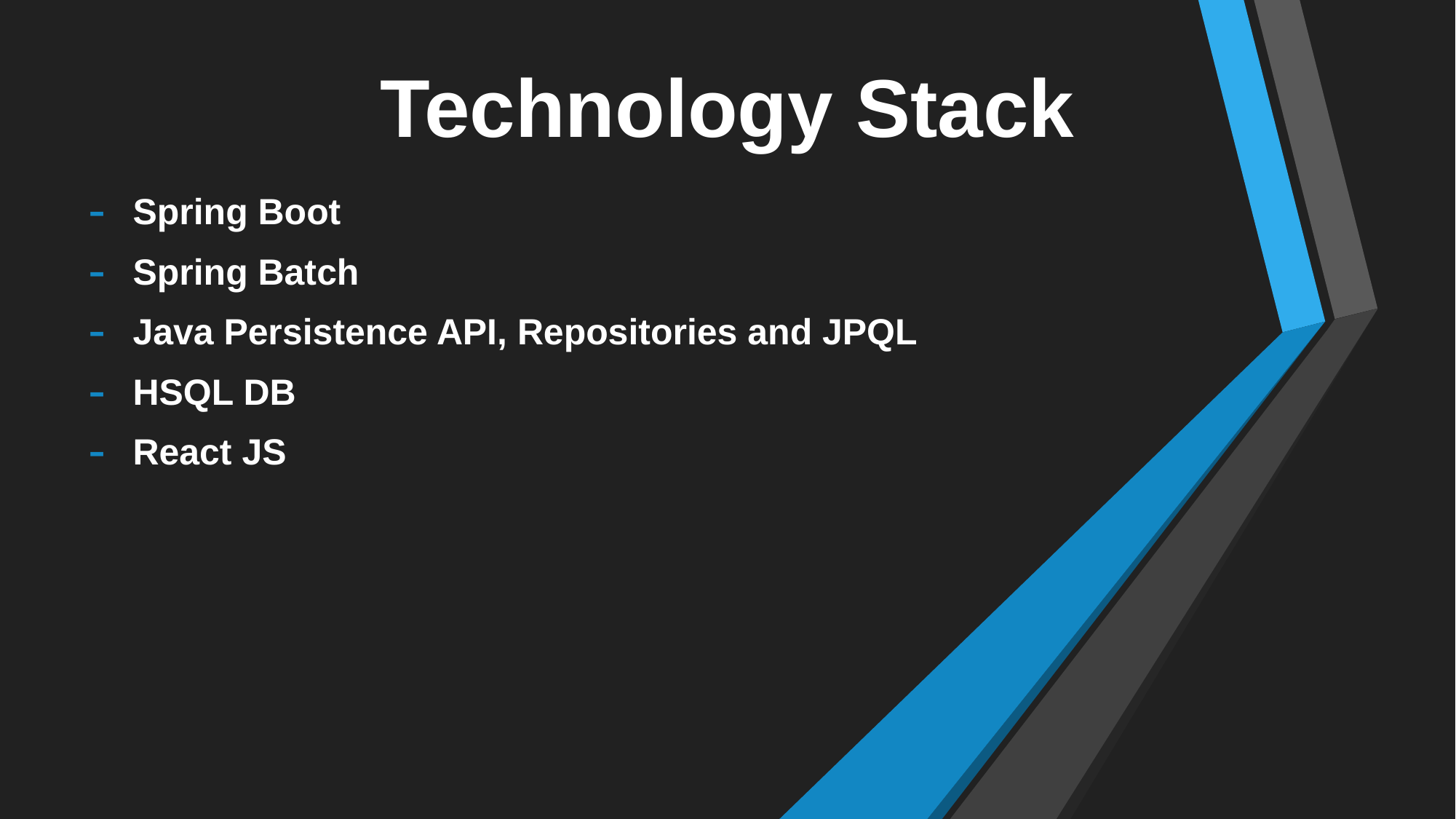

# Technology Stack

 Spring Boot
 Spring Batch
 Java Persistence API, Repositories and JPQL
 HSQL DB
 React JS